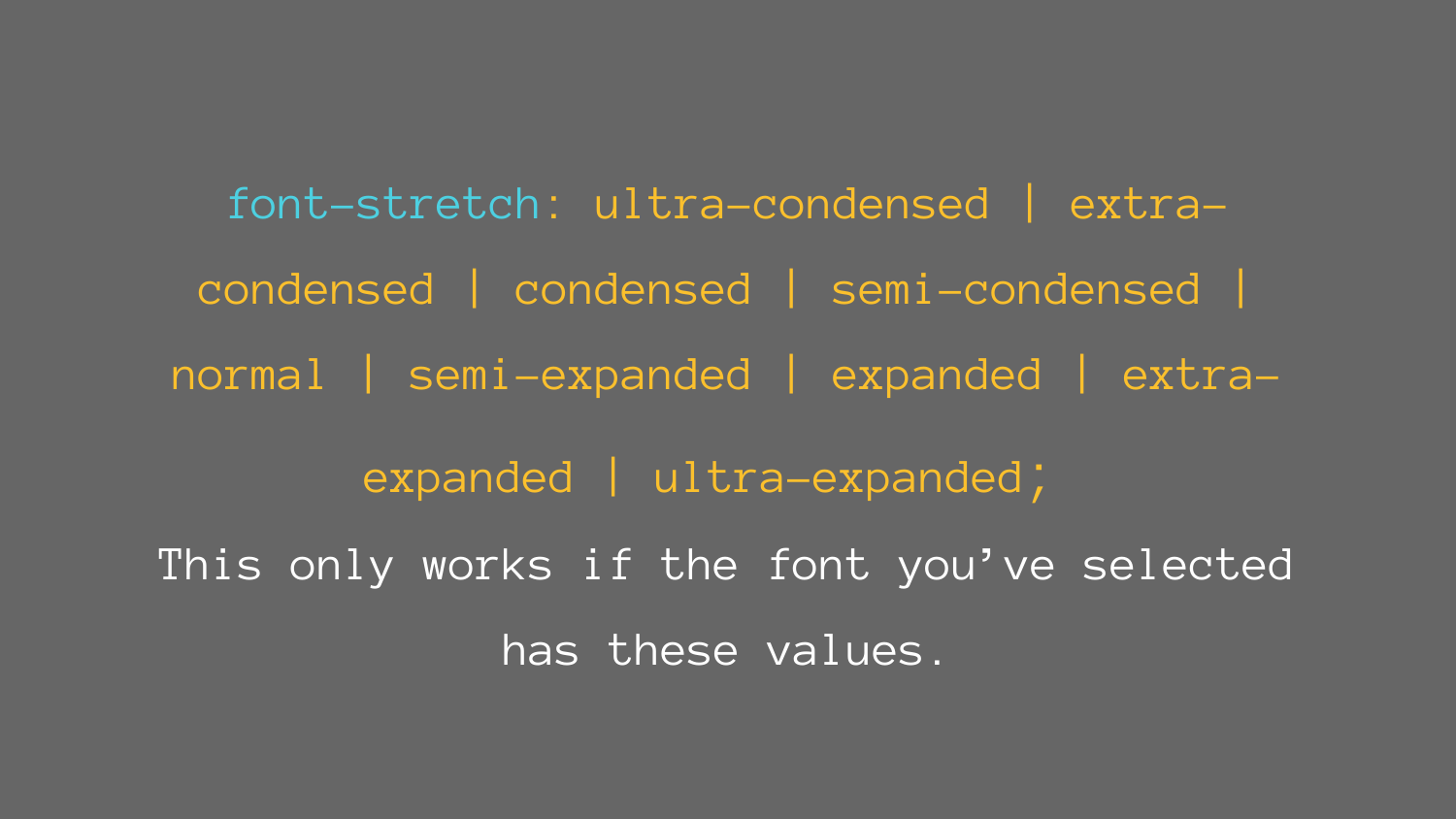

font-stretch: ultra-condensed | extra-condensed | condensed | semi-condensed | normal | semi-expanded | expanded | extra-expanded | ultra-expanded;
This only works if the font you’ve selected has these values.